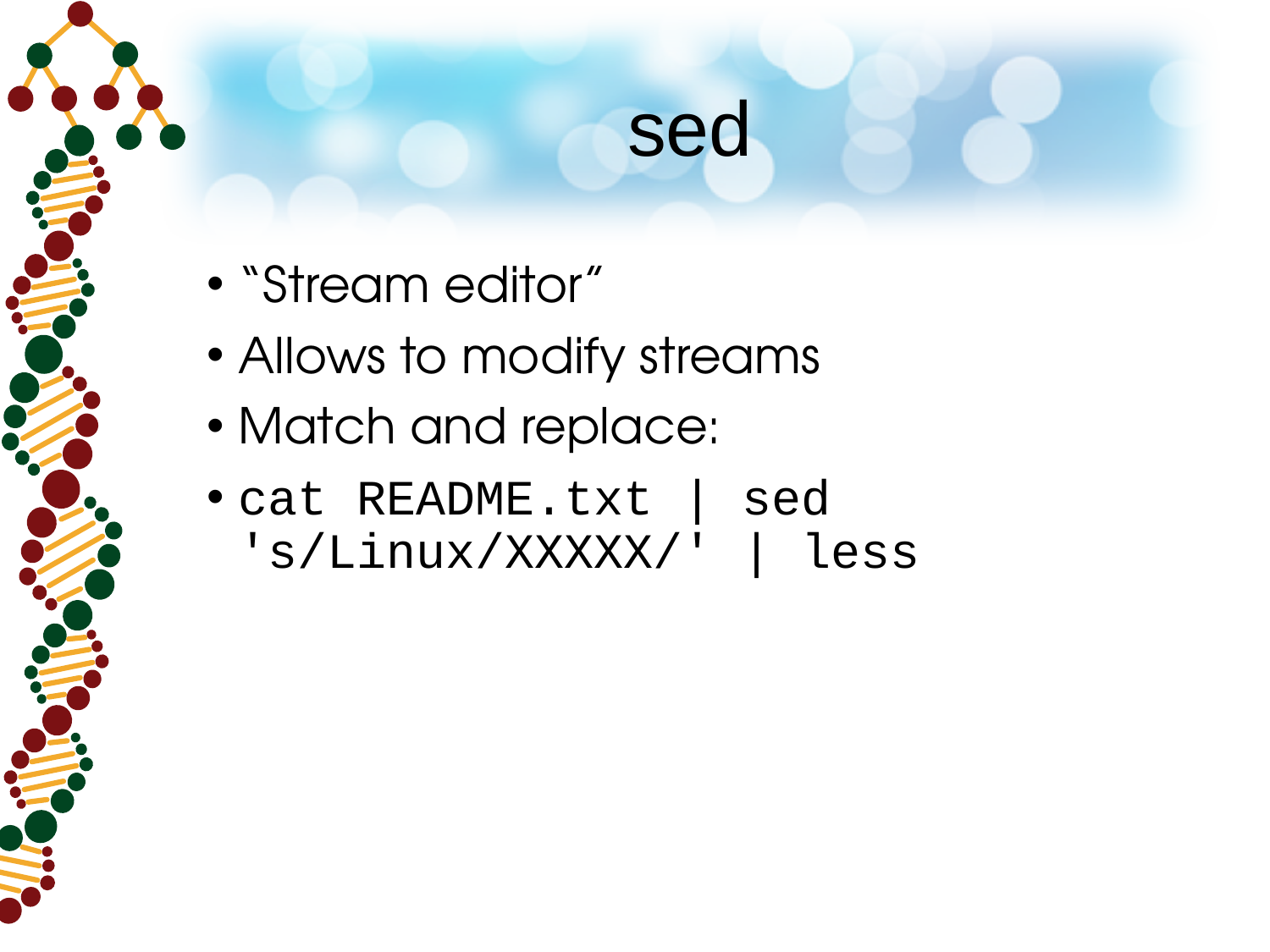

# sed
“Stream editor”
Allows to modify streams
Match and replace:
cat README.txt | sed 's/Linux/XXXXX/' | less